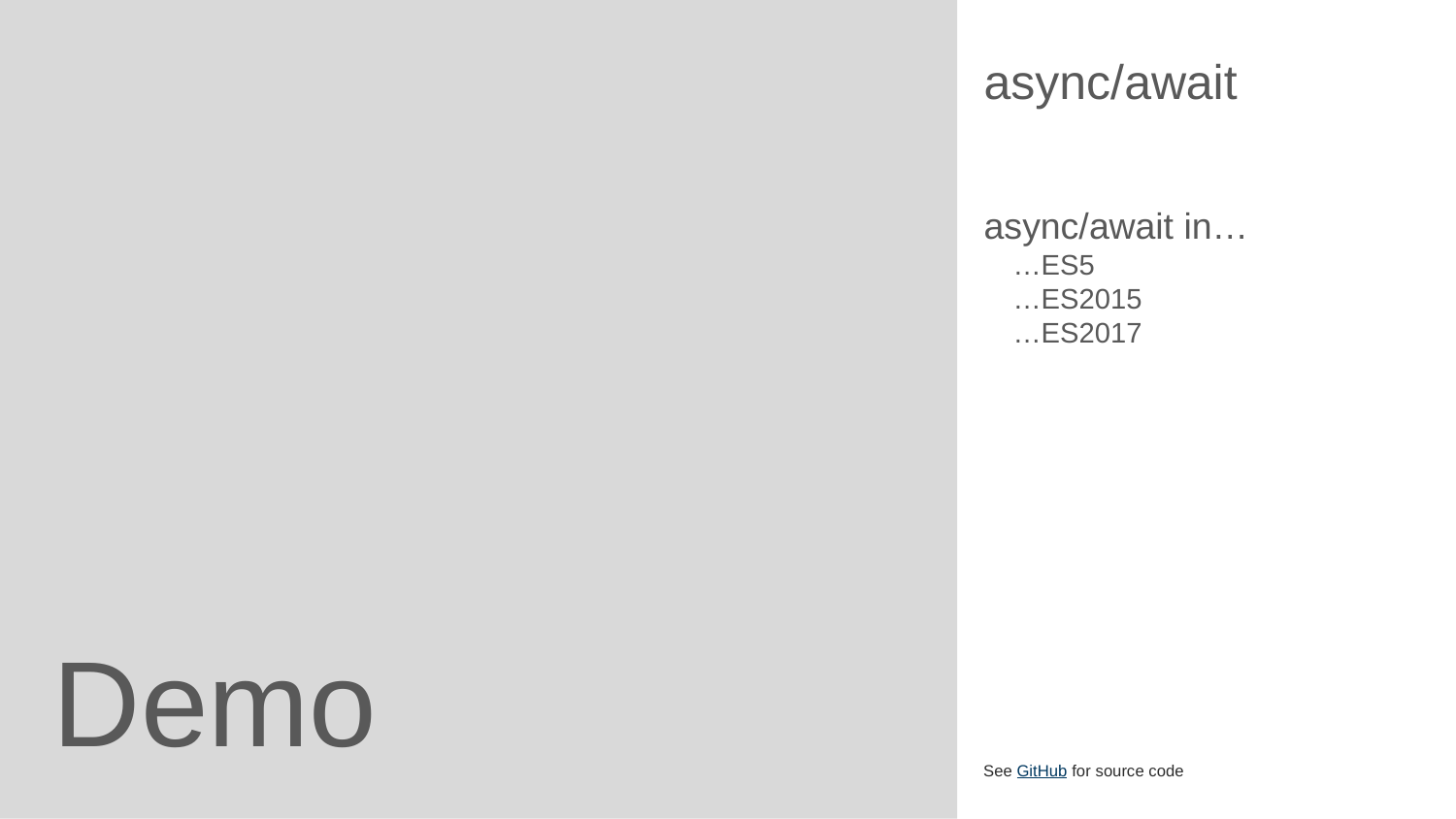

async/await

async/await in…
…ES5
…ES2015
…ES2017
See GitHub for source code